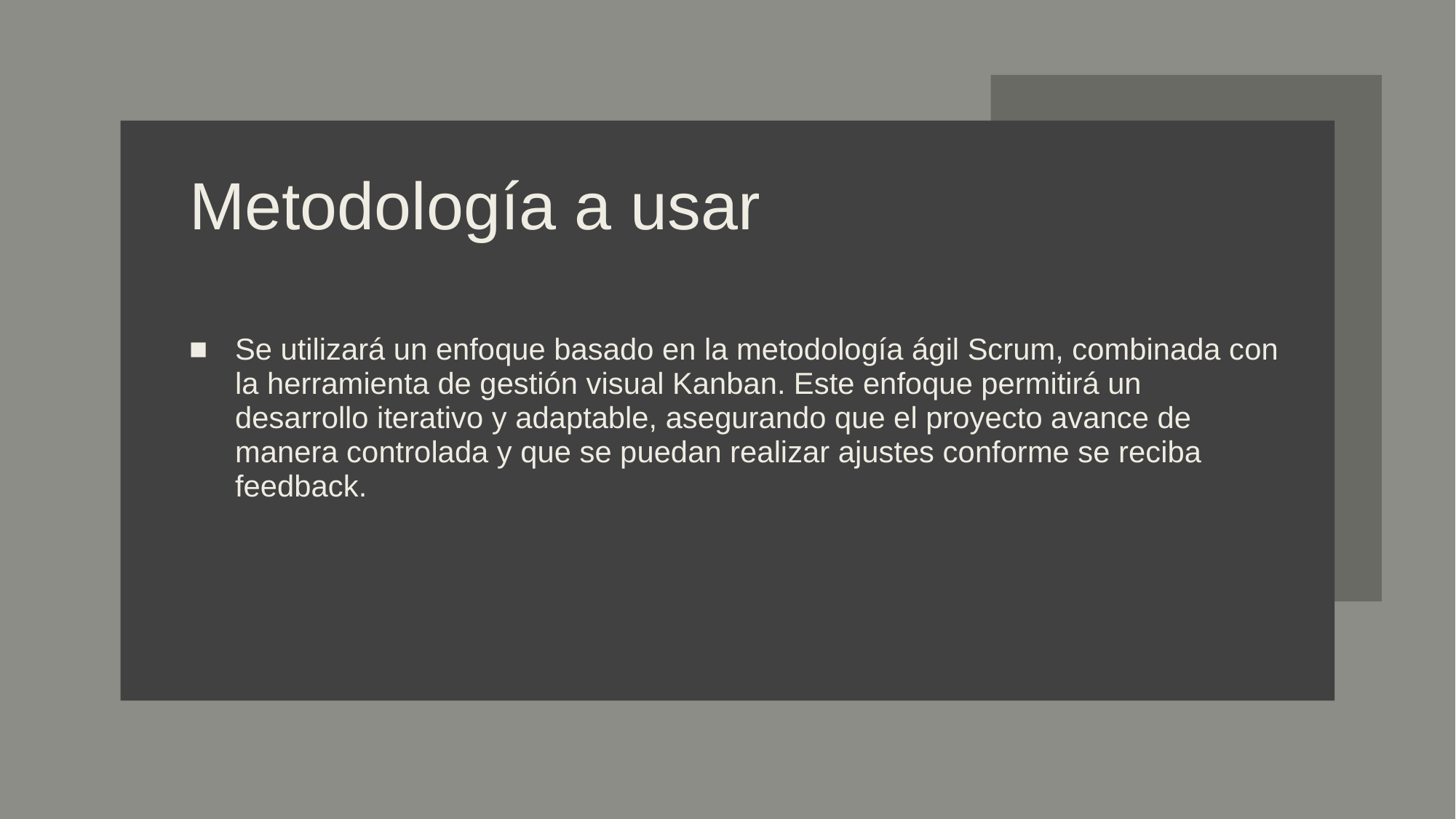

# Metodología a usar
Se utilizará un enfoque basado en la metodología ágil Scrum, combinada con la herramienta de gestión visual Kanban. Este enfoque permitirá un desarrollo iterativo y adaptable, asegurando que el proyecto avance de manera controlada y que se puedan realizar ajustes conforme se reciba feedback.